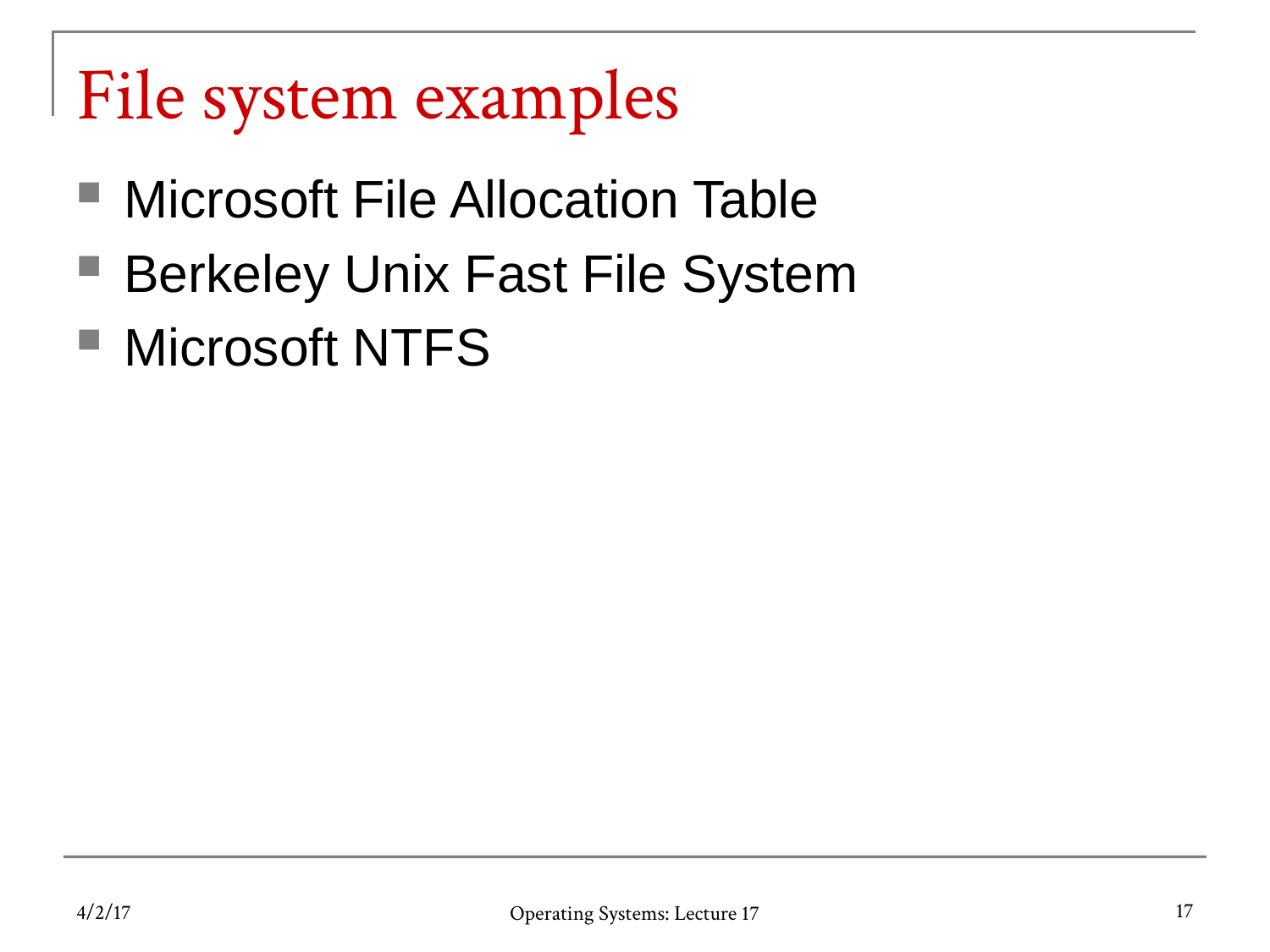

# File system examples
Microsoft File Allocation Table
Berkeley Unix Fast File System
Microsoft NTFS
4/2/17
17
Operating Systems: Lecture 17